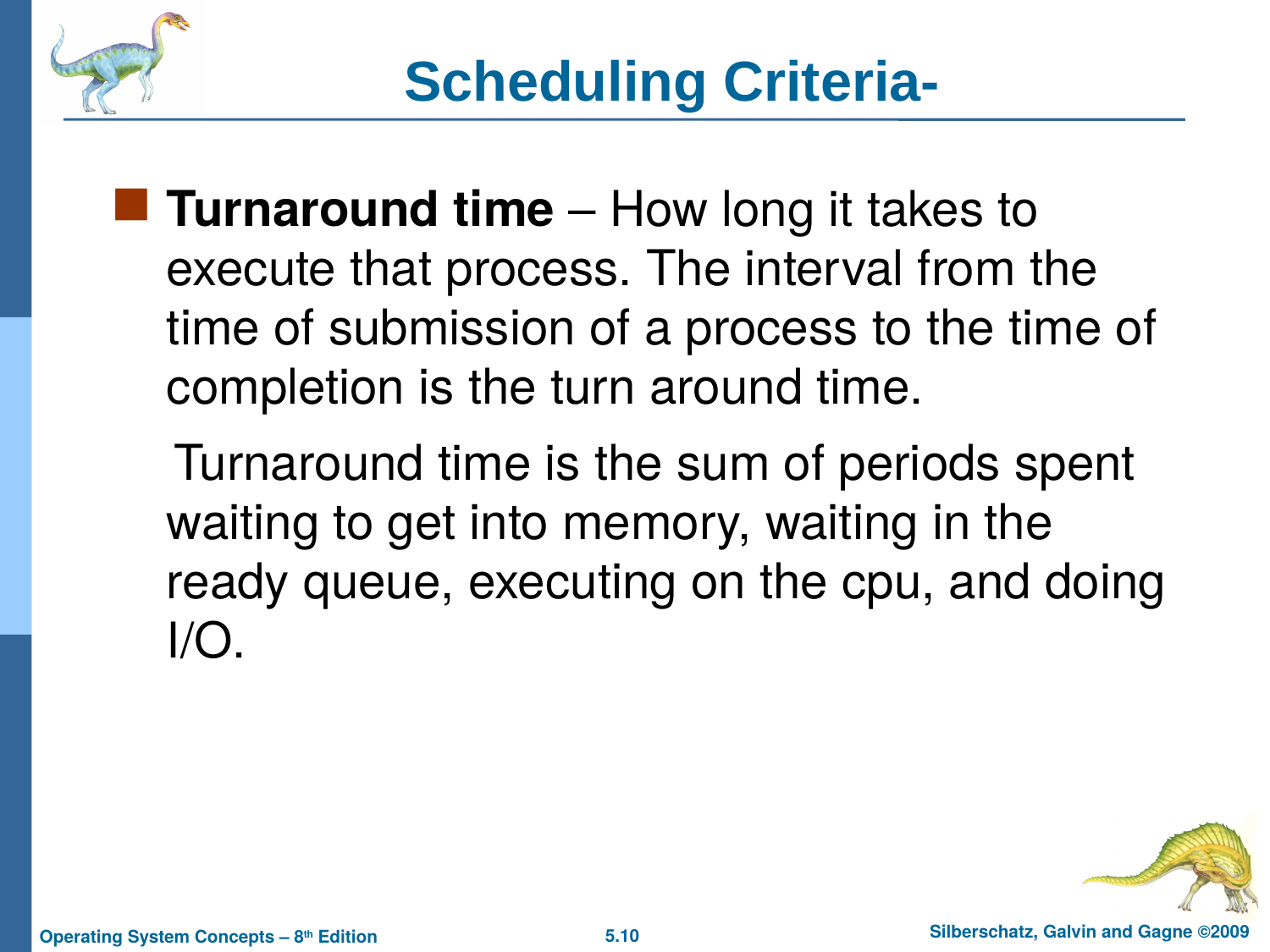

# Scheduling Criteria-
Turnaround time – How long it takes to execute that process. The interval from the time of submission of a process to the time of completion is the turn around time.
    Turnaround time is the sum of periods spent waiting to get into memory, waiting in the ready queue, executing on the cpu, and doing I/O.